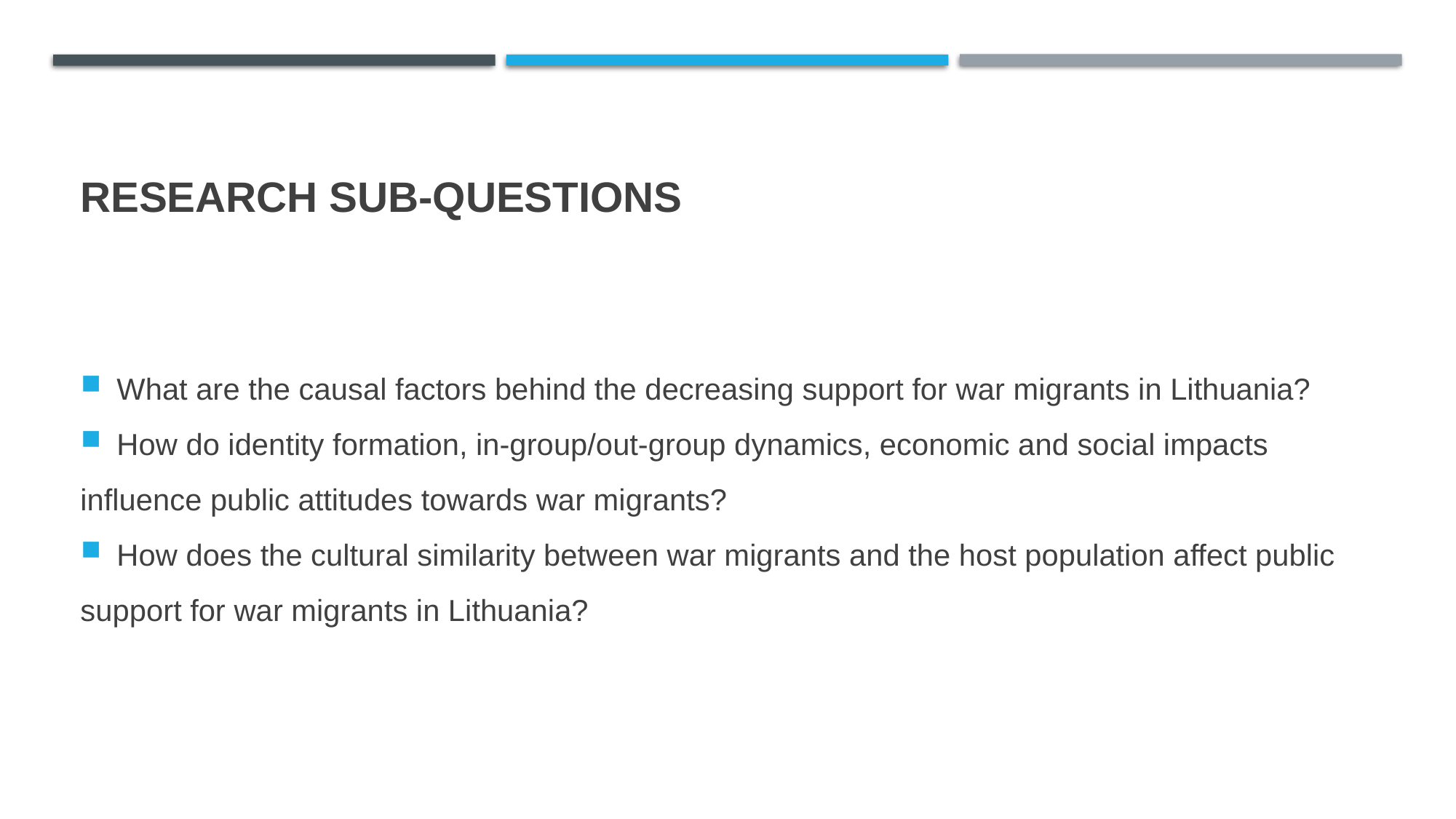

# Research sub-questions
What are the causal factors behind the decreasing support for war migrants in Lithuania?
How do identity formation, in-group/out-group dynamics, economic and social impacts
influence public attitudes towards war migrants?
How does the cultural similarity between war migrants and the host population affect public
support for war migrants in Lithuania?